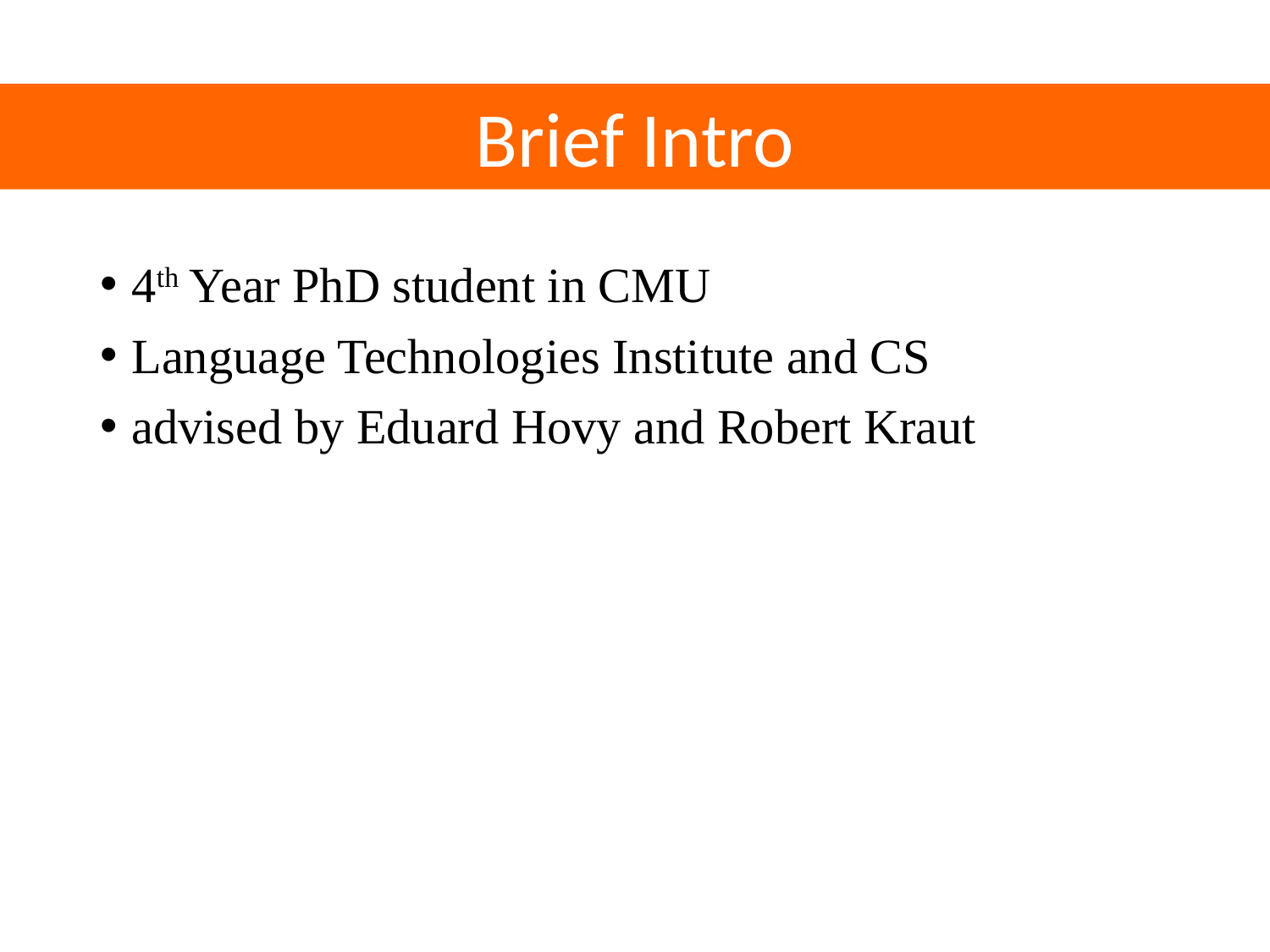

#
Brief Intro
4th Year PhD student in CMU
Language Technologies Institute and CS
advised by Eduard Hovy and Robert Kraut